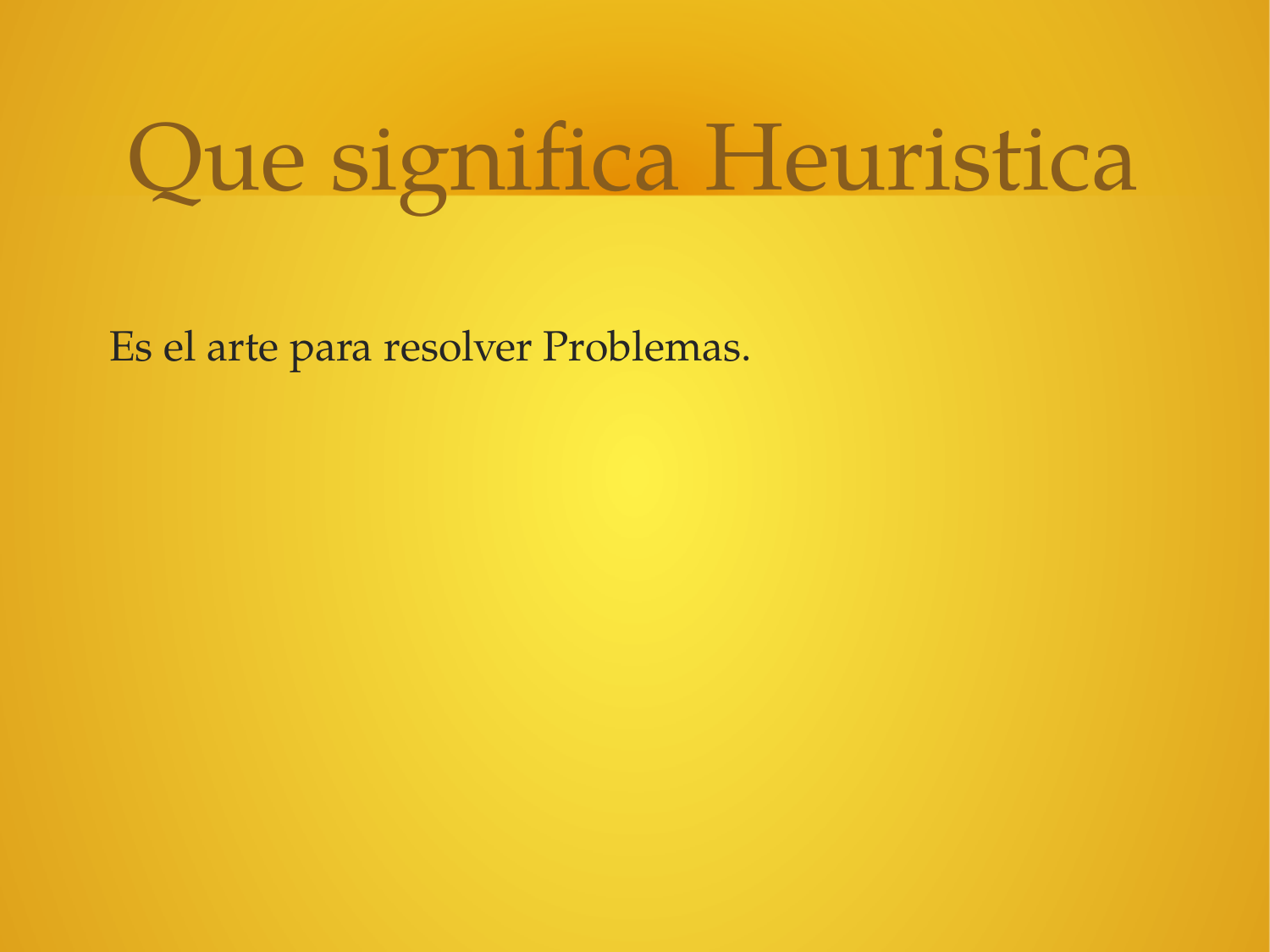

Que significa Heuristica
Es el arte para resolver Problemas.